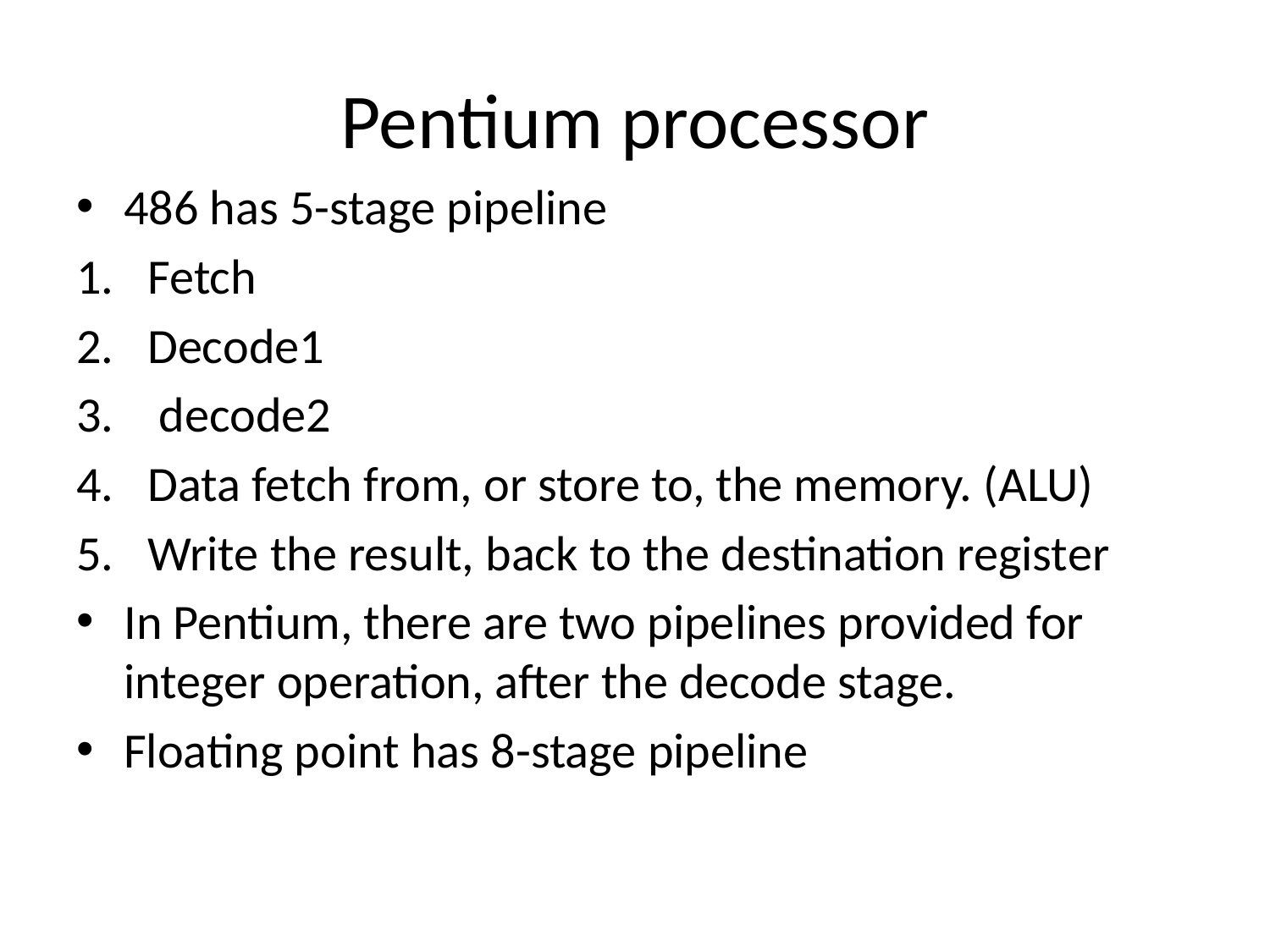

# Pentium processor
486 has 5-stage pipeline
Fetch
Decode1
 decode2
Data fetch from, or store to, the memory. (ALU)
Write the result, back to the destination register
In Pentium, there are two pipelines provided for integer operation, after the decode stage.
Floating point has 8-stage pipeline